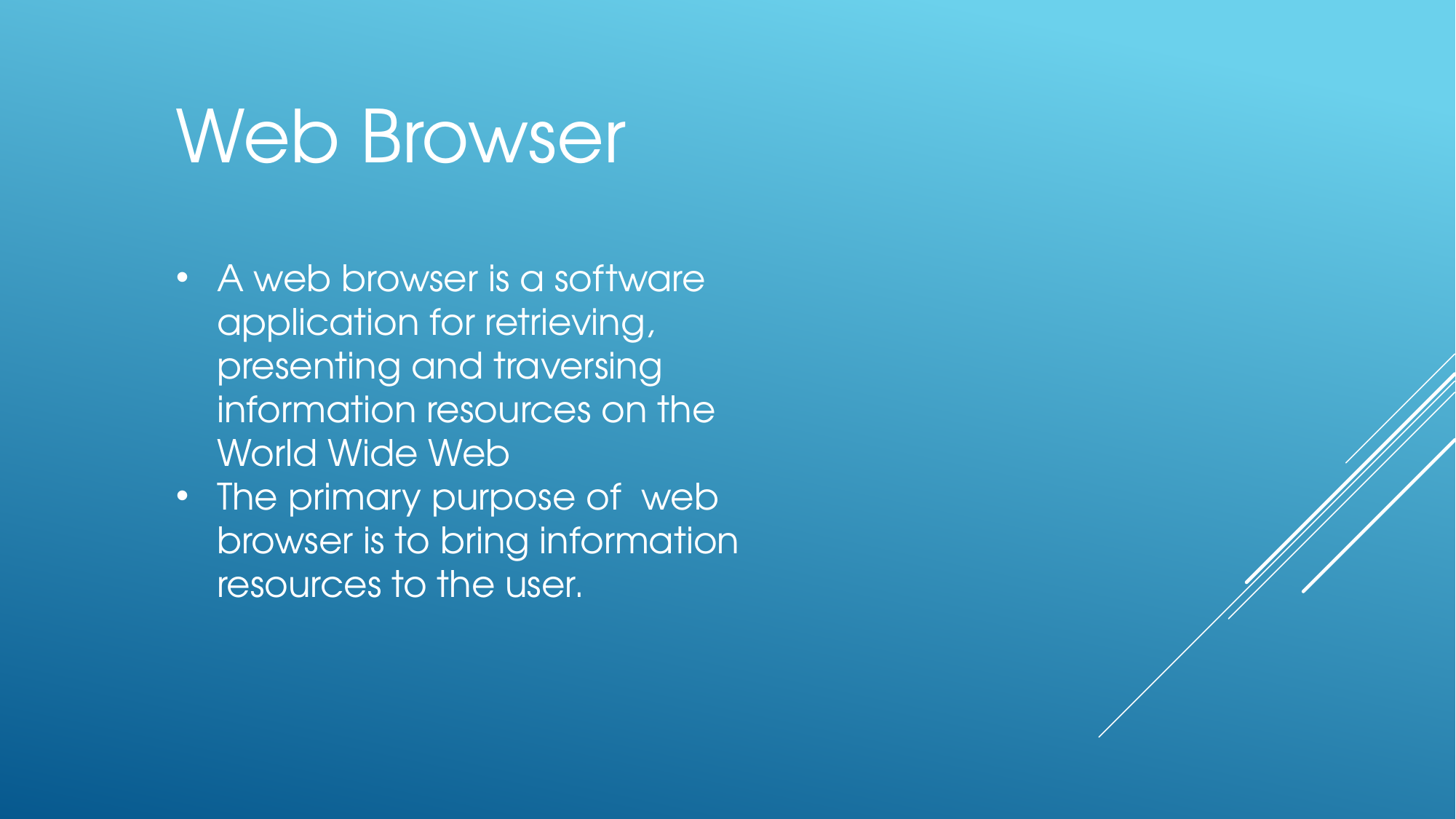

Web Browser

A web browser is a software application for retrieving, presenting and traversing information resources on the World Wide Web
The primary purpose of  web browser is to bring information resources to the user.